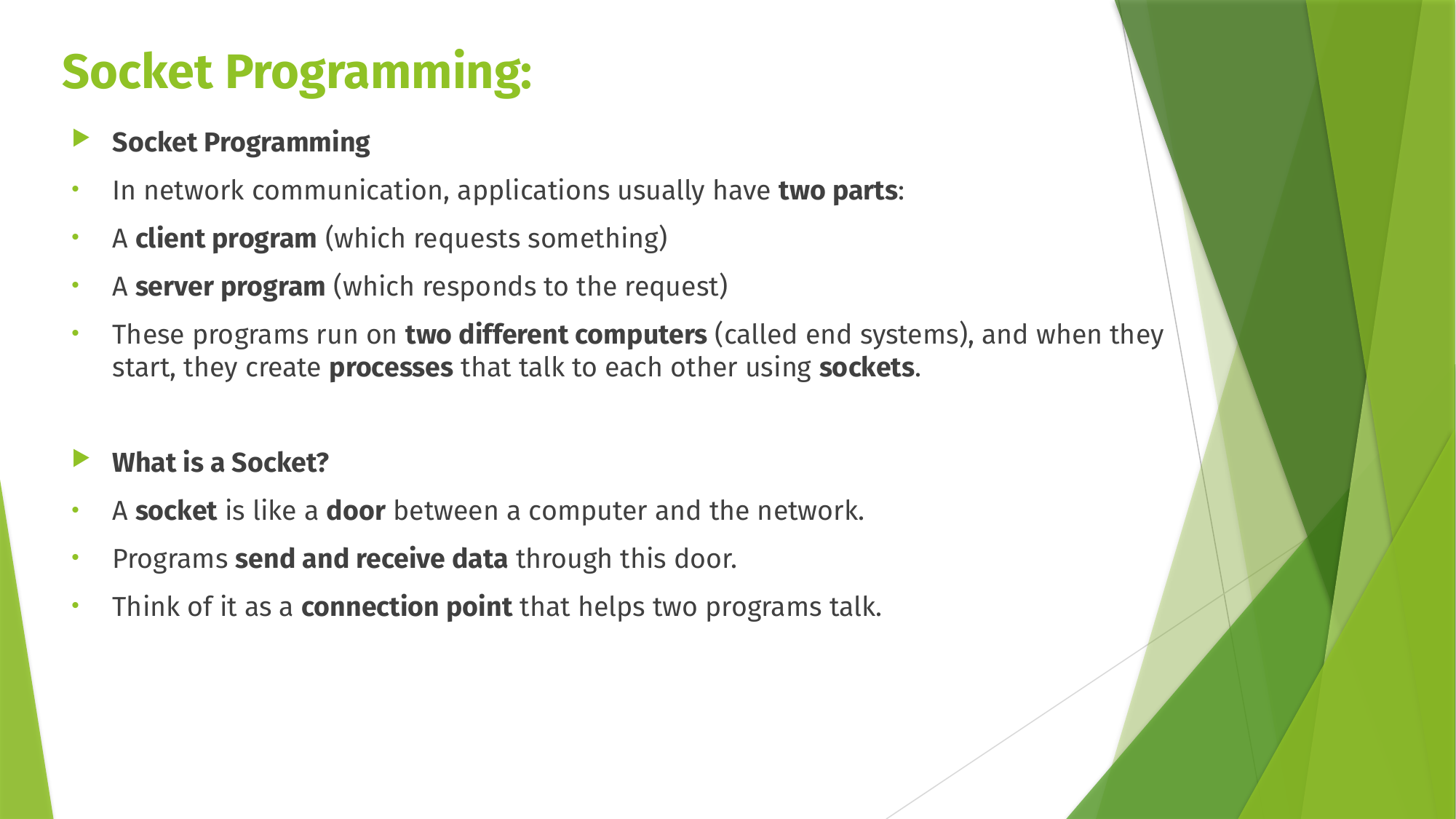

# Socket Programming:
Socket Programming
In network communication, applications usually have two parts:
A client program (which requests something)
A server program (which responds to the request)
These programs run on two different computers (called end systems), and when they start, they create processes that talk to each other using sockets.

What is a Socket?
A socket is like a door between a computer and the network.
Programs send and receive data through this door.
Think of it as a connection point that helps two programs talk.